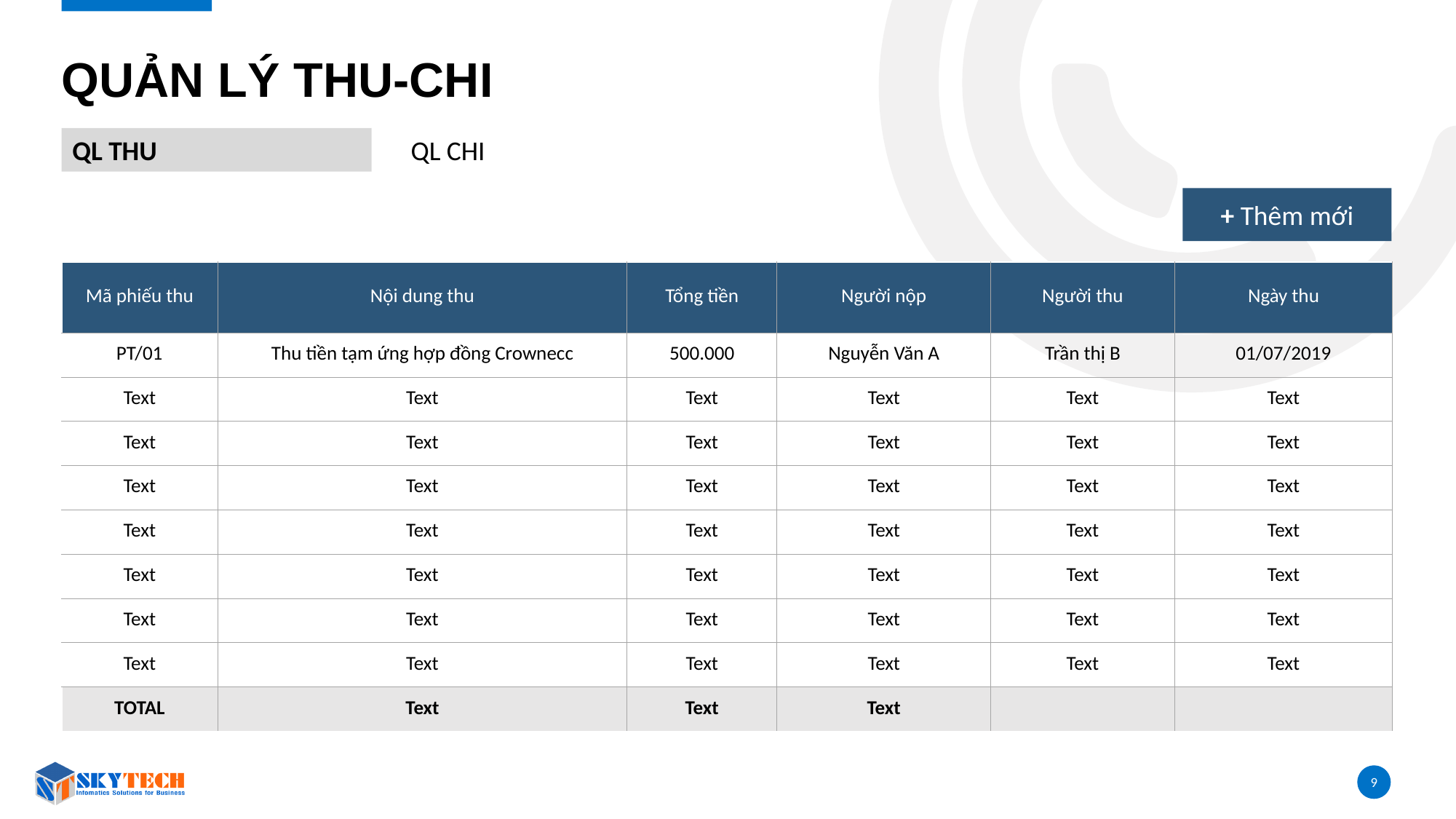

# QUẢN LÝ THU-CHI
QL THU
QL CHI
+ Thêm mới
| Mã phiếu thu | Nội dung thu | Tổng tiền | Người nộp | Người thu | Ngày thu |
| --- | --- | --- | --- | --- | --- |
| PT/01 | Thu tiền tạm ứng hợp đồng Crownecc | 500.000 | Nguyễn Văn A | Trần thị B | 01/07/2019 |
| Text | Text | Text | Text | Text | Text |
| Text | Text | Text | Text | Text | Text |
| Text | Text | Text | Text | Text | Text |
| Text | Text | Text | Text | Text | Text |
| Text | Text | Text | Text | Text | Text |
| Text | Text | Text | Text | Text | Text |
| Text | Text | Text | Text | Text | Text |
| TOTAL | Text | Text | Text |  |  |
9